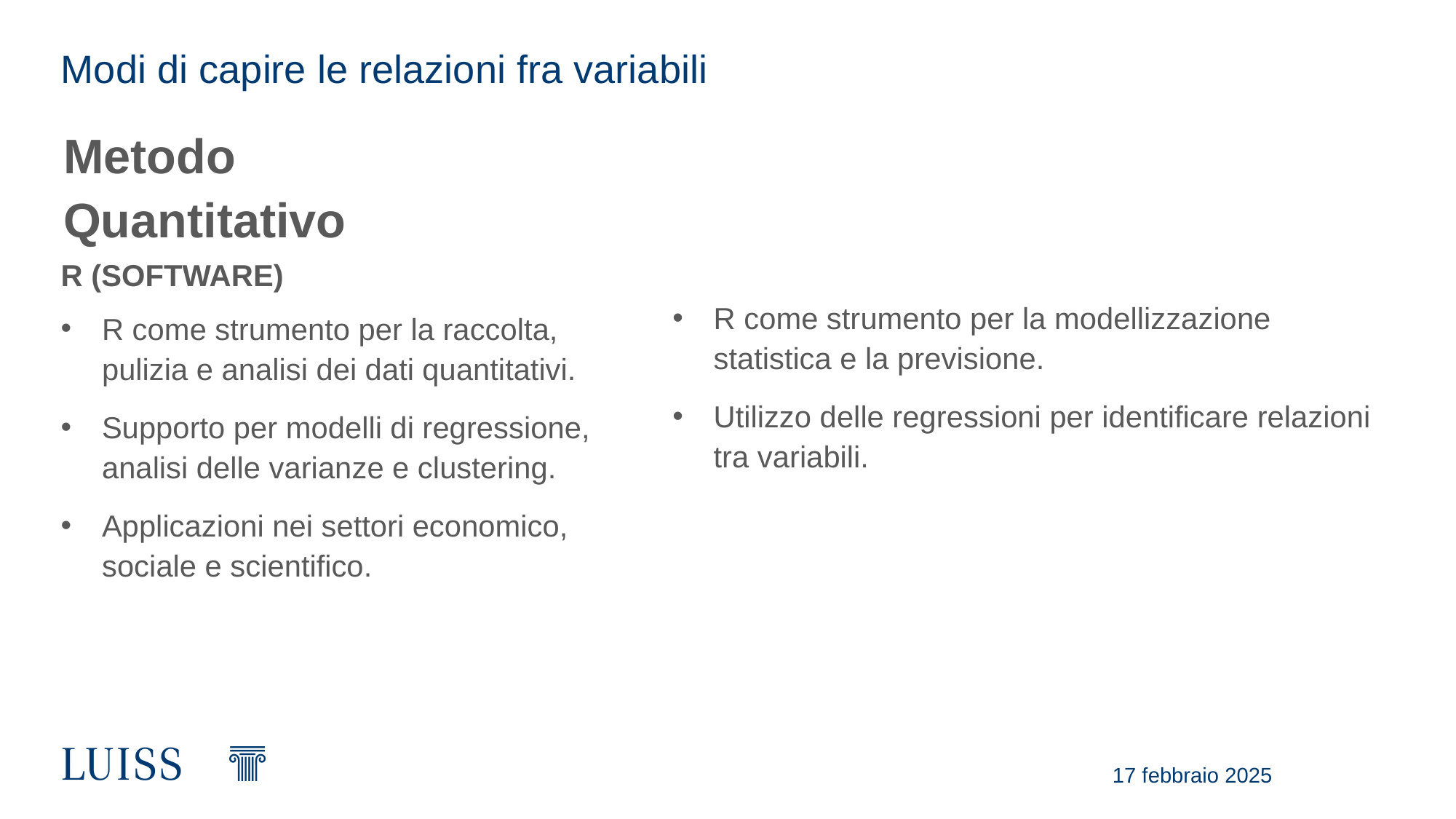

# Modi di capire le relazioni fra variabili
R (SOFTWARE)
Metodo Quantitativo
R come strumento per la modellizzazione statistica e la previsione.
Utilizzo delle regressioni per identificare relazioni tra variabili.
R come strumento per la raccolta, pulizia e analisi dei dati quantitativi.
Supporto per modelli di regressione, analisi delle varianze e clustering.
Applicazioni nei settori economico, sociale e scientifico.
17 febbraio 2025